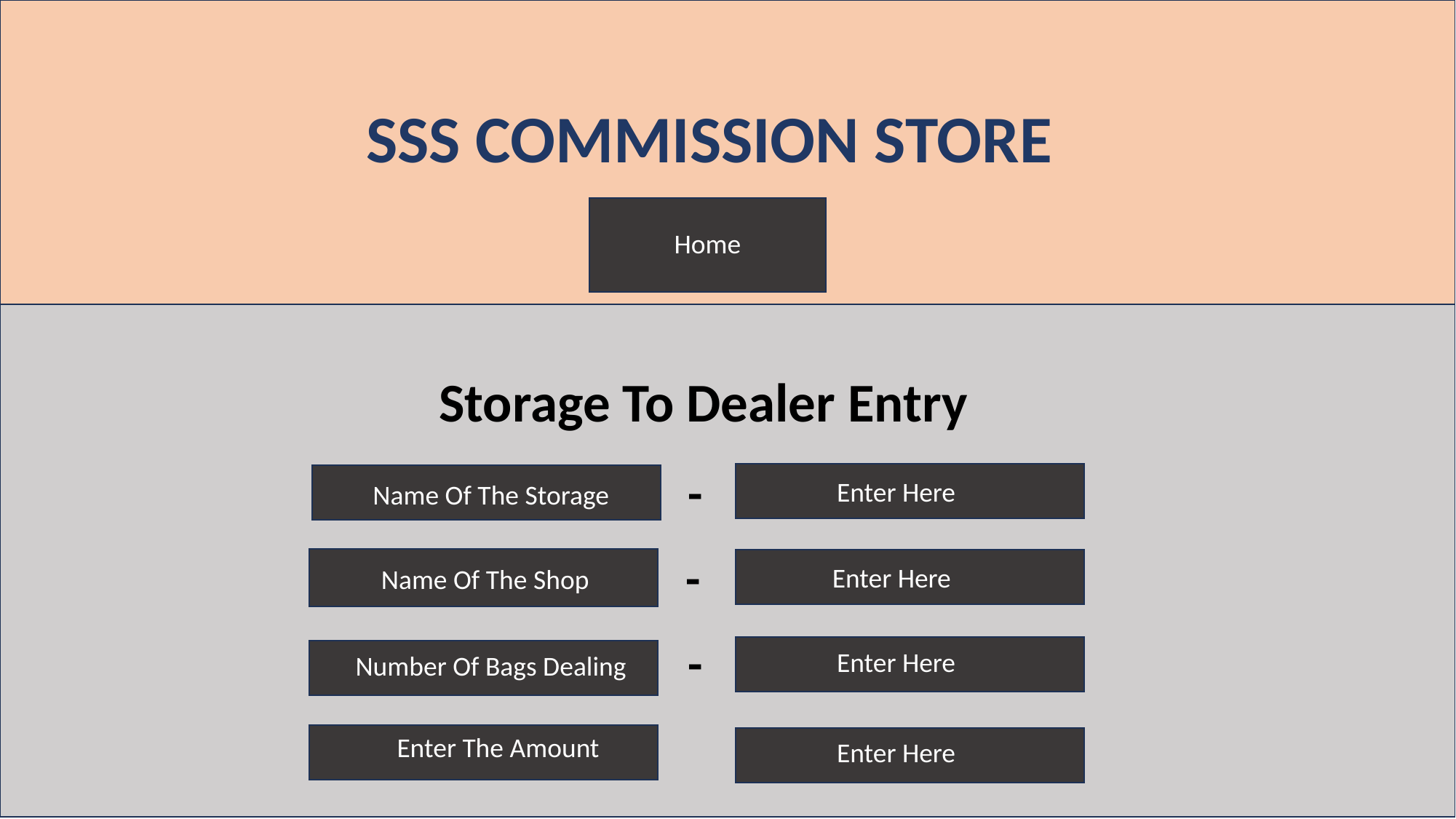

SSS COMMISSION STORE

Home

Storage To Dealer Entry
-

Enter Here
Name Of The Storage
-

Enter Here
Name Of The Shop
-

Enter Here

Number Of Bags Dealing

Enter The Amount

Enter Here